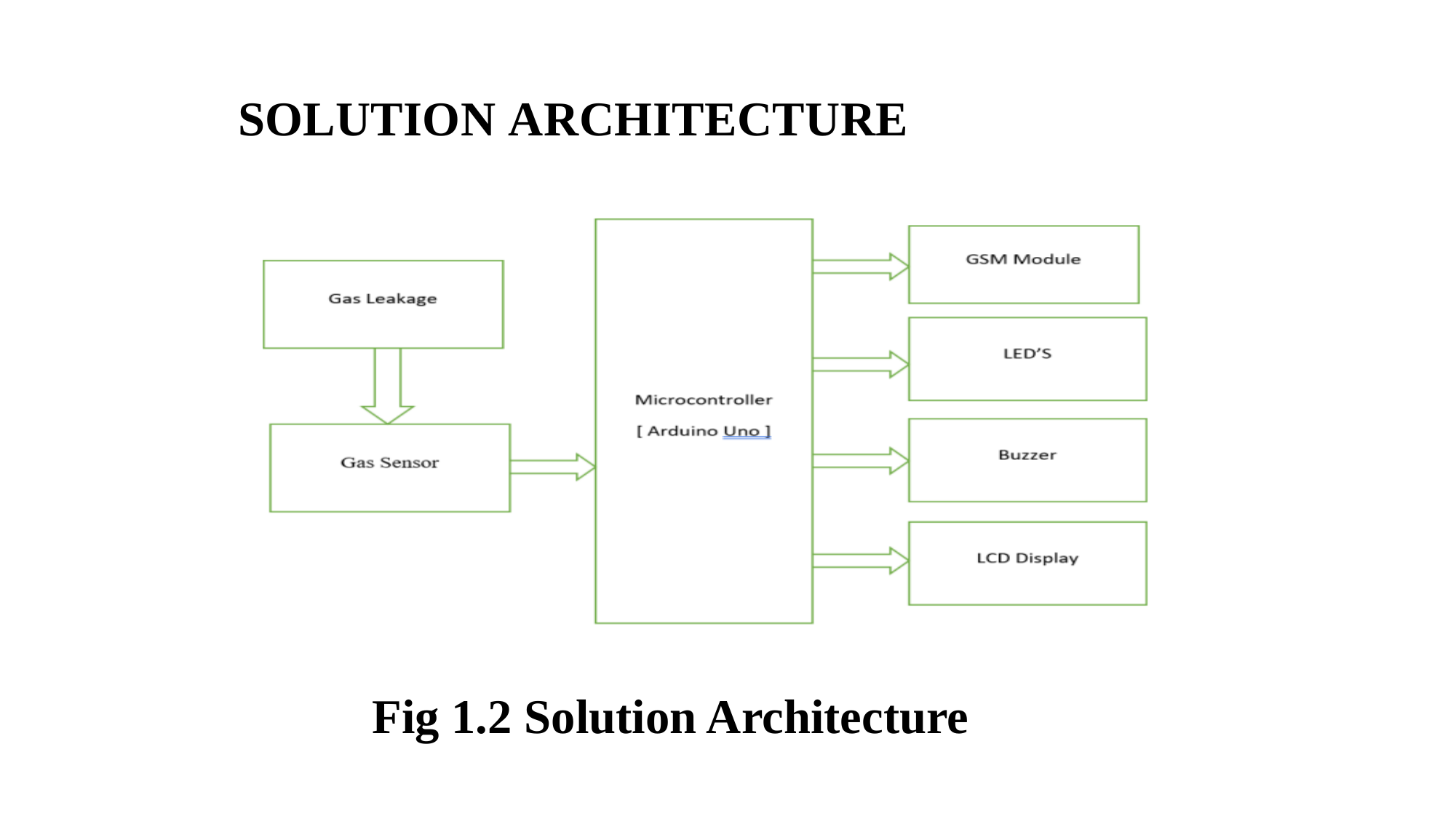

SOLUTION ARCHITECTURE

# Fig 1.2 Solution Architecture